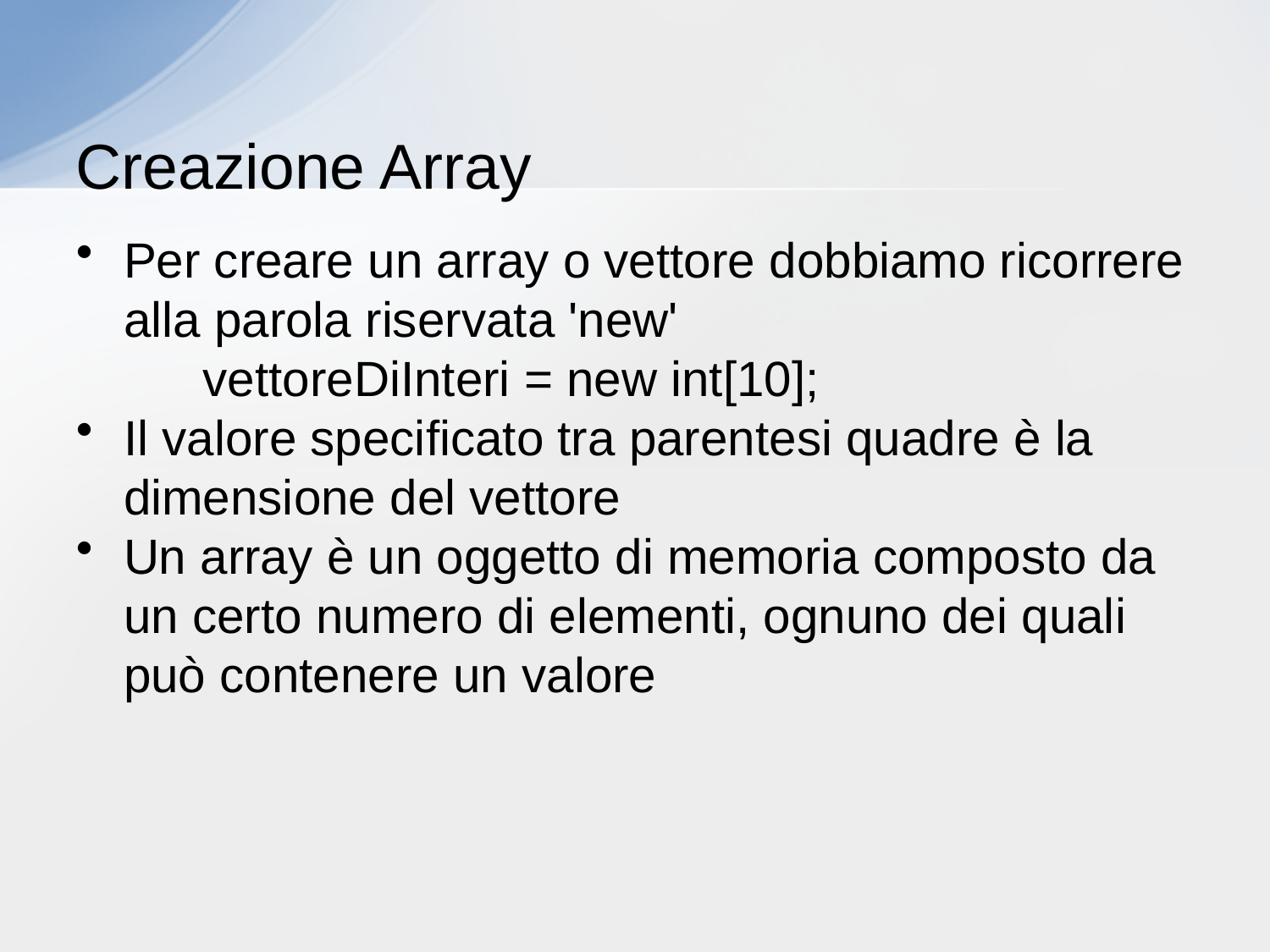

# Creazione Array
Per creare un array o vettore dobbiamo ricorrere alla parola riservata 'new'
	vettoreDiInteri = new int[10];
Il valore specificato tra parentesi quadre è la dimensione del vettore
Un array è un oggetto di memoria composto da un certo numero di elementi, ognuno dei quali può contenere un valore